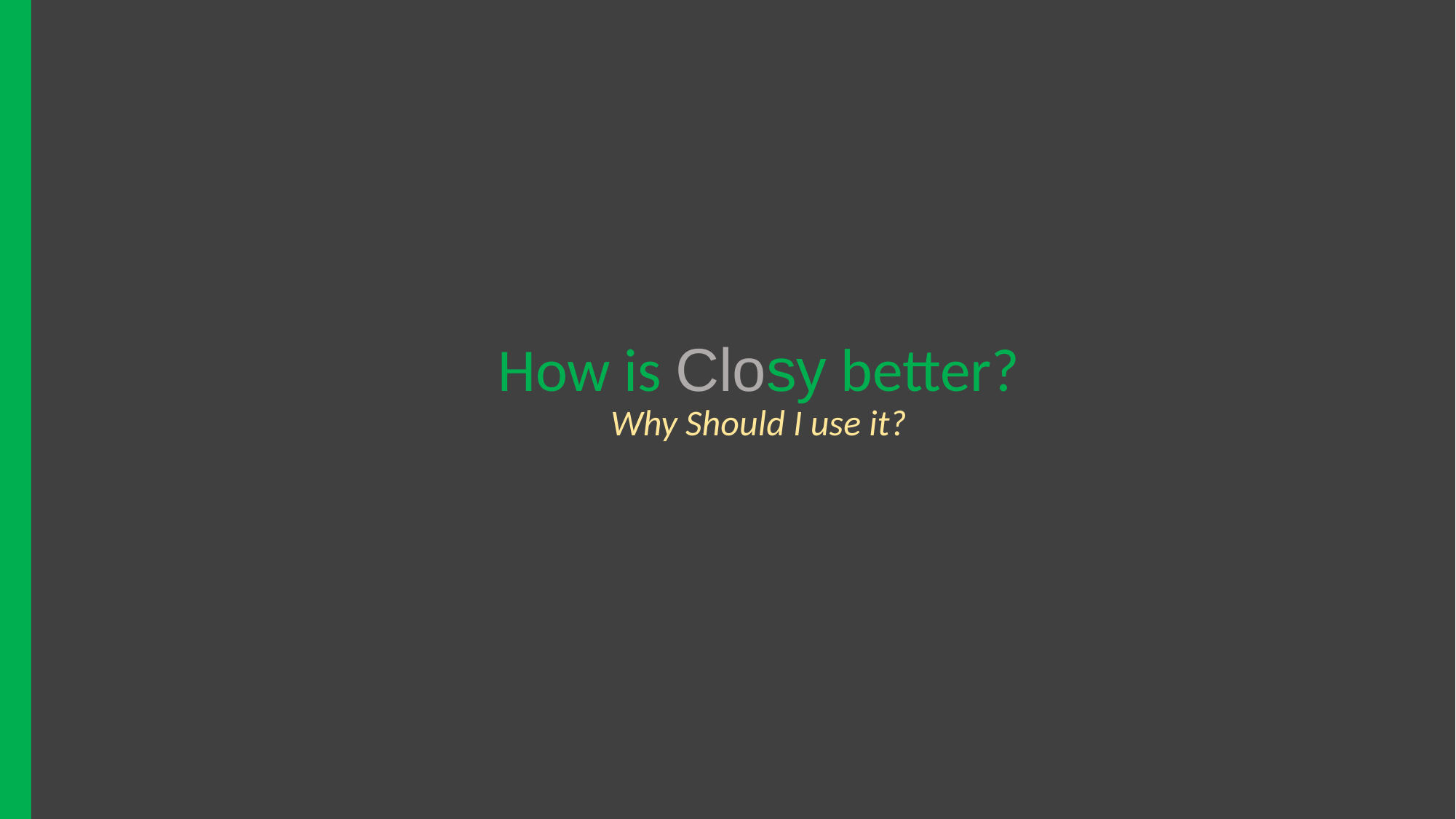

# How is Closy better? Why Should I use it?